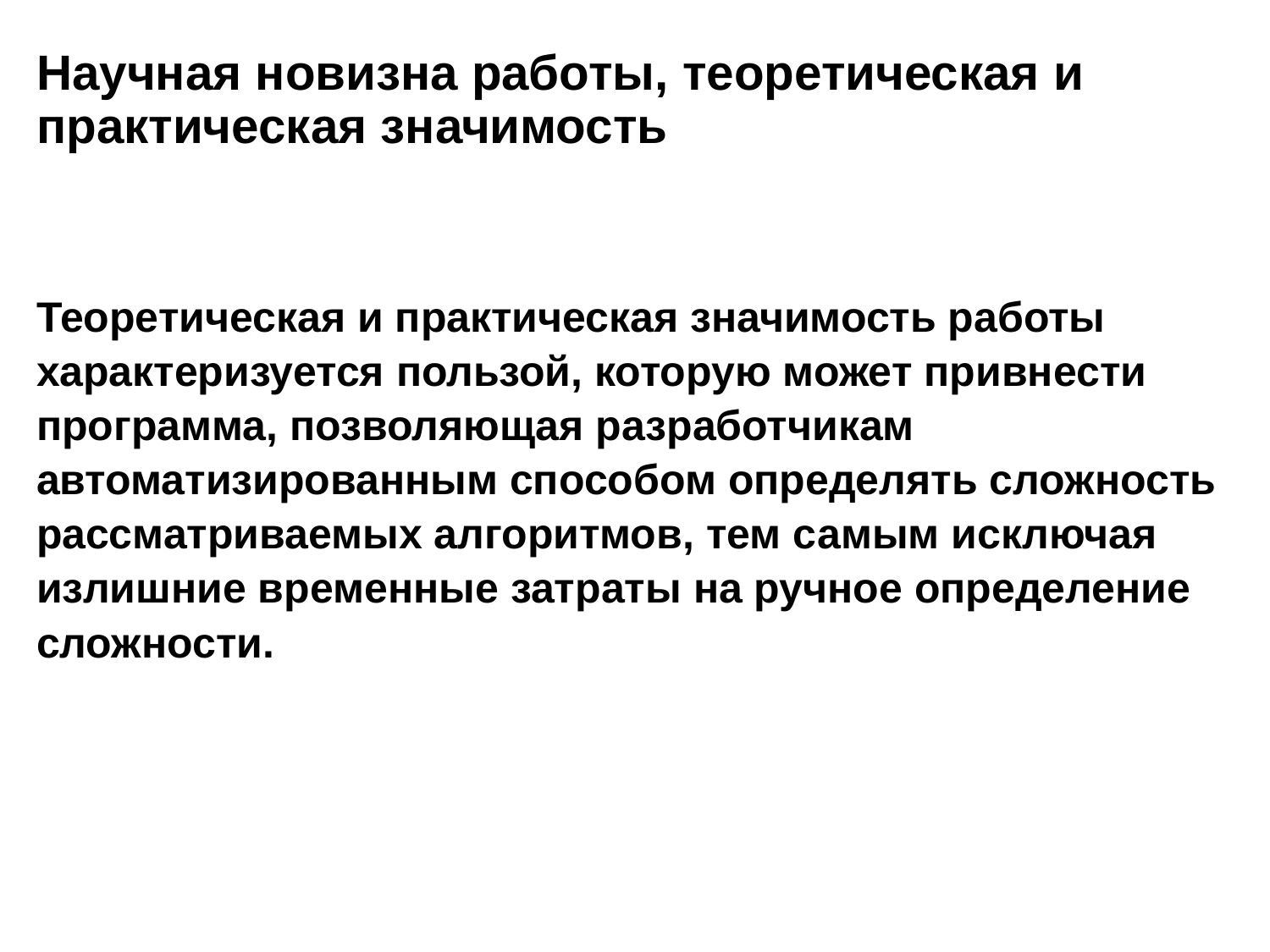

# Научная новизна работы, теоретическая и практическая значимость
Теоретическая и практическая значимость работы характеризуется пользой, которую может привнести программа, позволяющая разработчикам автоматизированным способом определять сложность рассматриваемых алгоритмов, тем самым исключая излишние временные затраты на ручное определение сложности.